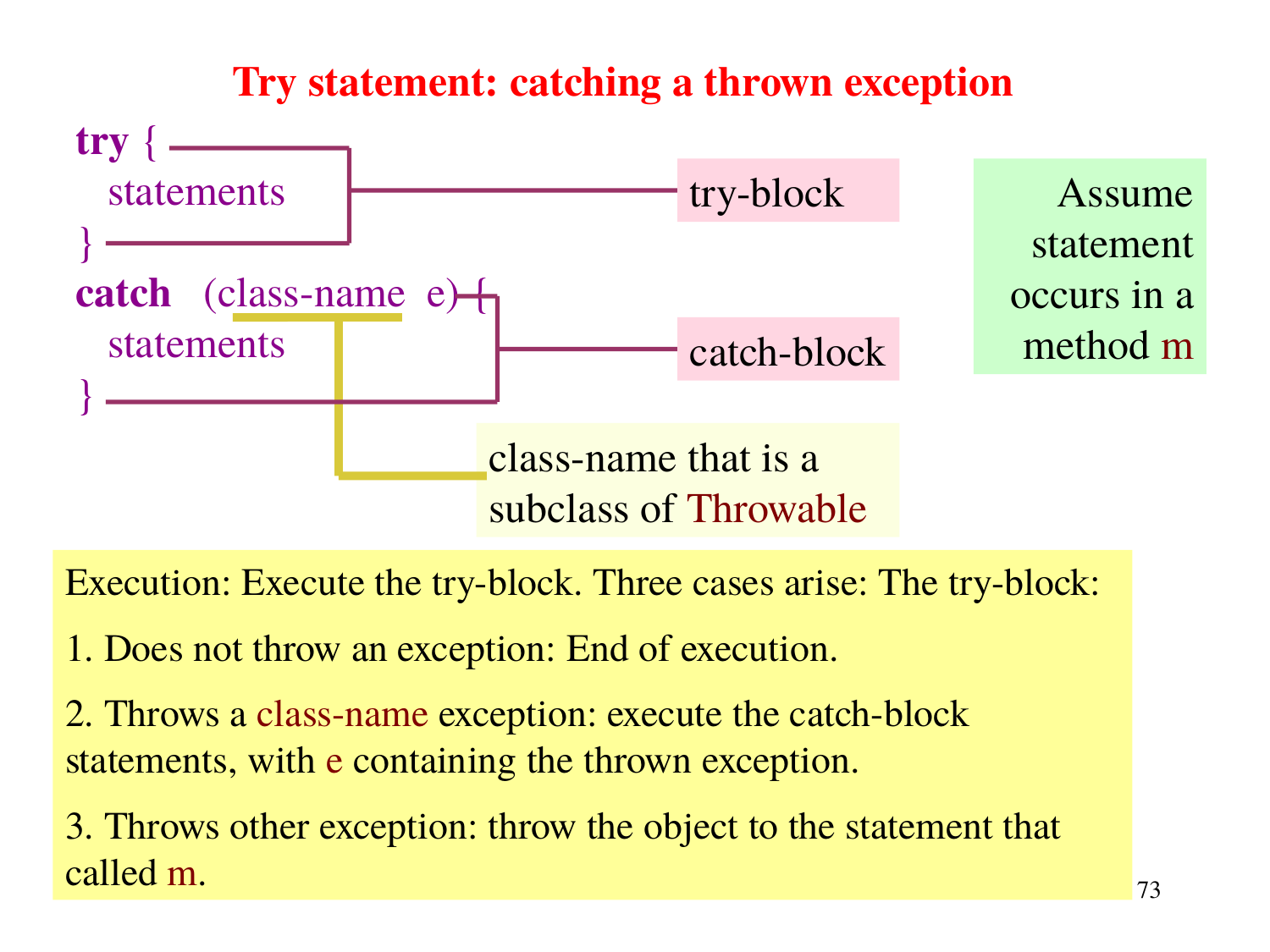

Try statement: catching a thrown exception
try {
   statements
}
catch   (class-name  e) {
   statements
}

try-block

Assume statement occurs in a method m

catch-block

class-name that is a
subclass of Throwable

Execution: Execute the try-block. Three cases arise: The try-block:
1. Does not throw an exception: End of execution.
2. Throws a class-name exception: execute the catch-block statements, with e containing the thrown exception.
3. Throws other exception: throw the object to the statement that called m.
73